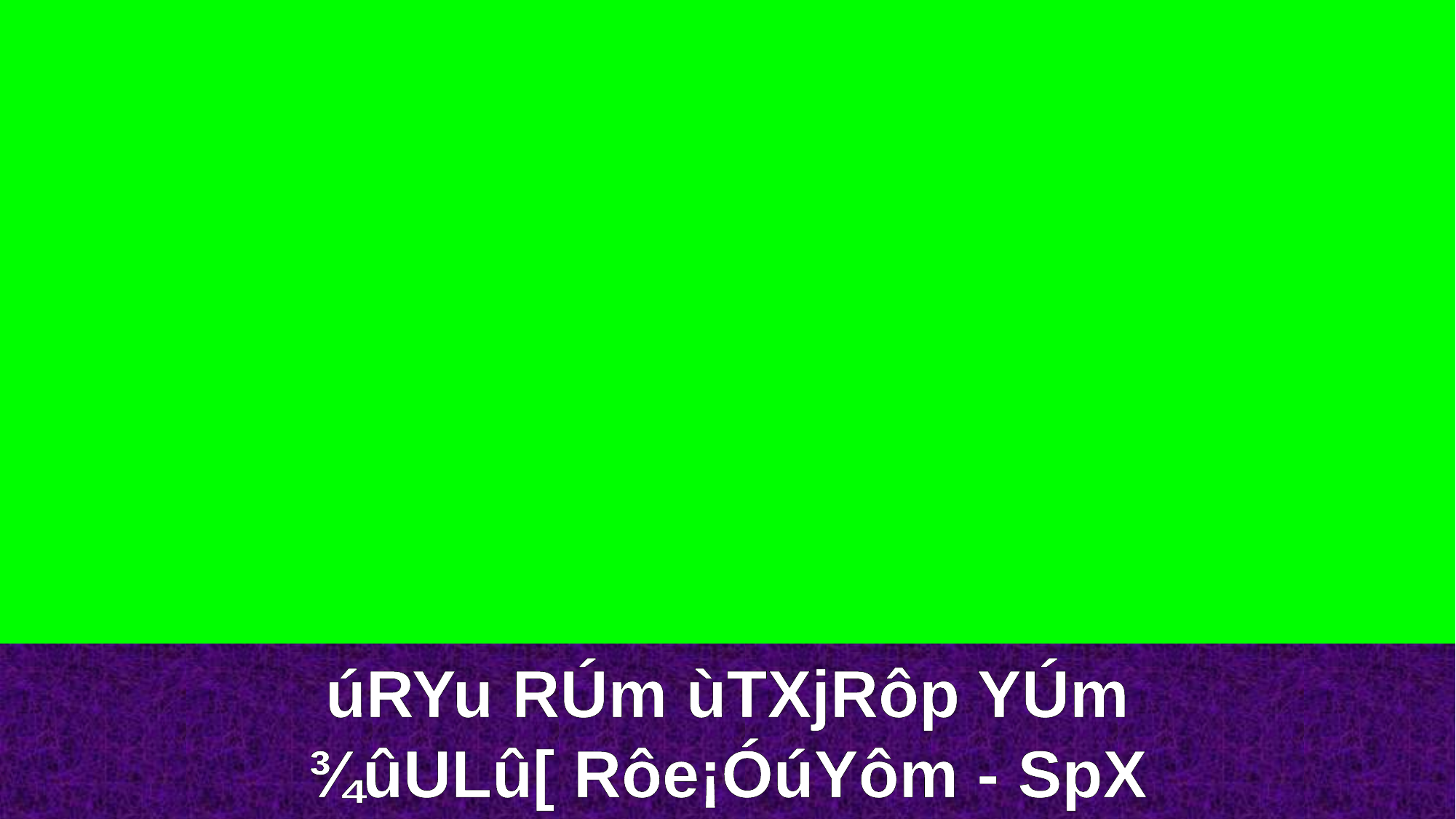

úRYu RÚm ùTXjRôp YÚm
¾ûULû[ Rôe¡ÓúYôm - SpX